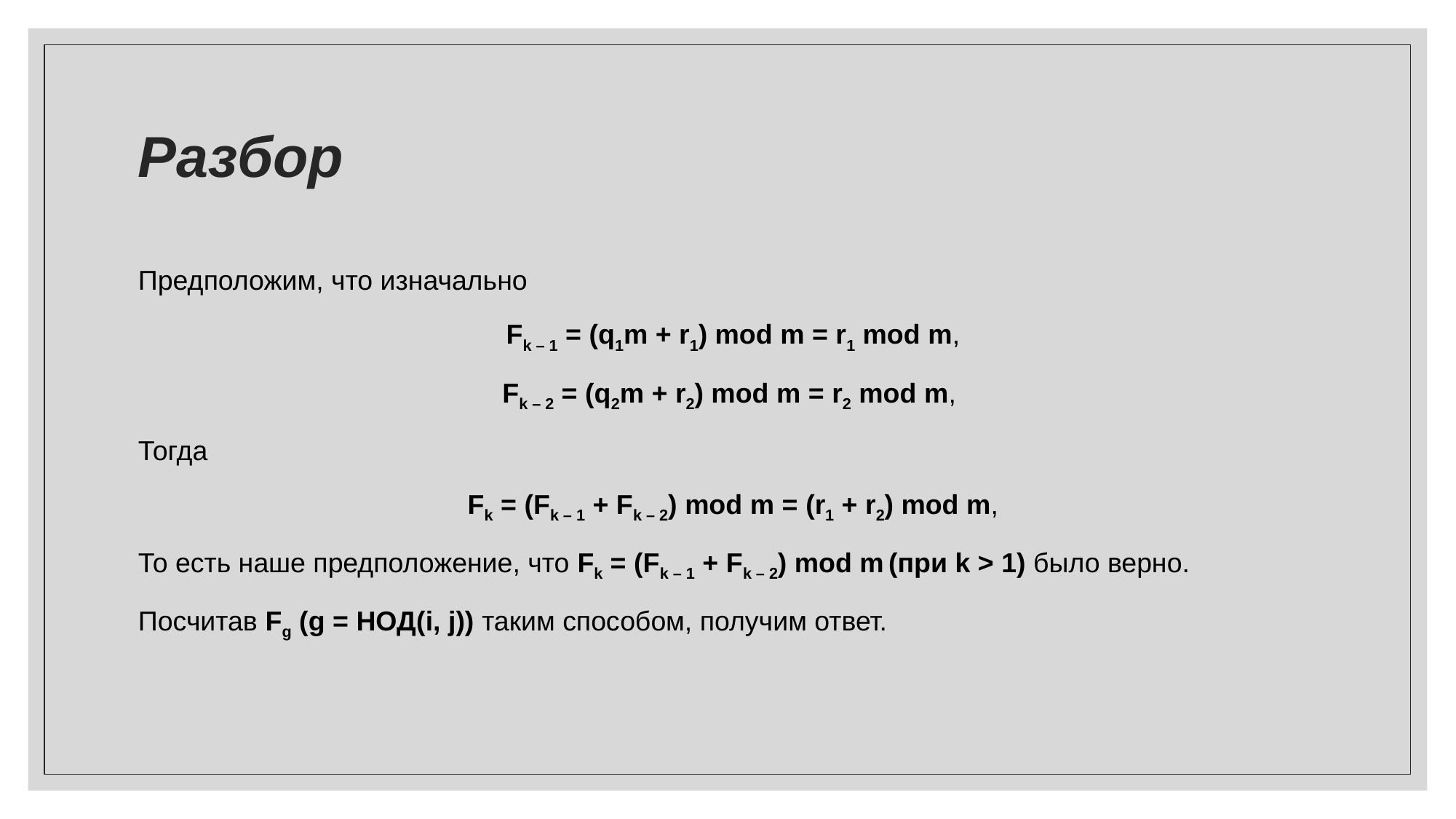

# Разбор
Предположим, что изначально
Fk – 1 = (q1m + r1) mod m = r1 mod m,
Fk – 2 = (q2m + r2) mod m = r2 mod m,
Тогда
Fk = (Fk – 1 + Fk – 2) mod m = (r1 + r2) mod m,
То есть наше предположение, что Fk = (Fk – 1 + Fk – 2) mod m (при k > 1) было верно.
Посчитав Fg (g = НОД(i, j)) таким способом, получим ответ.